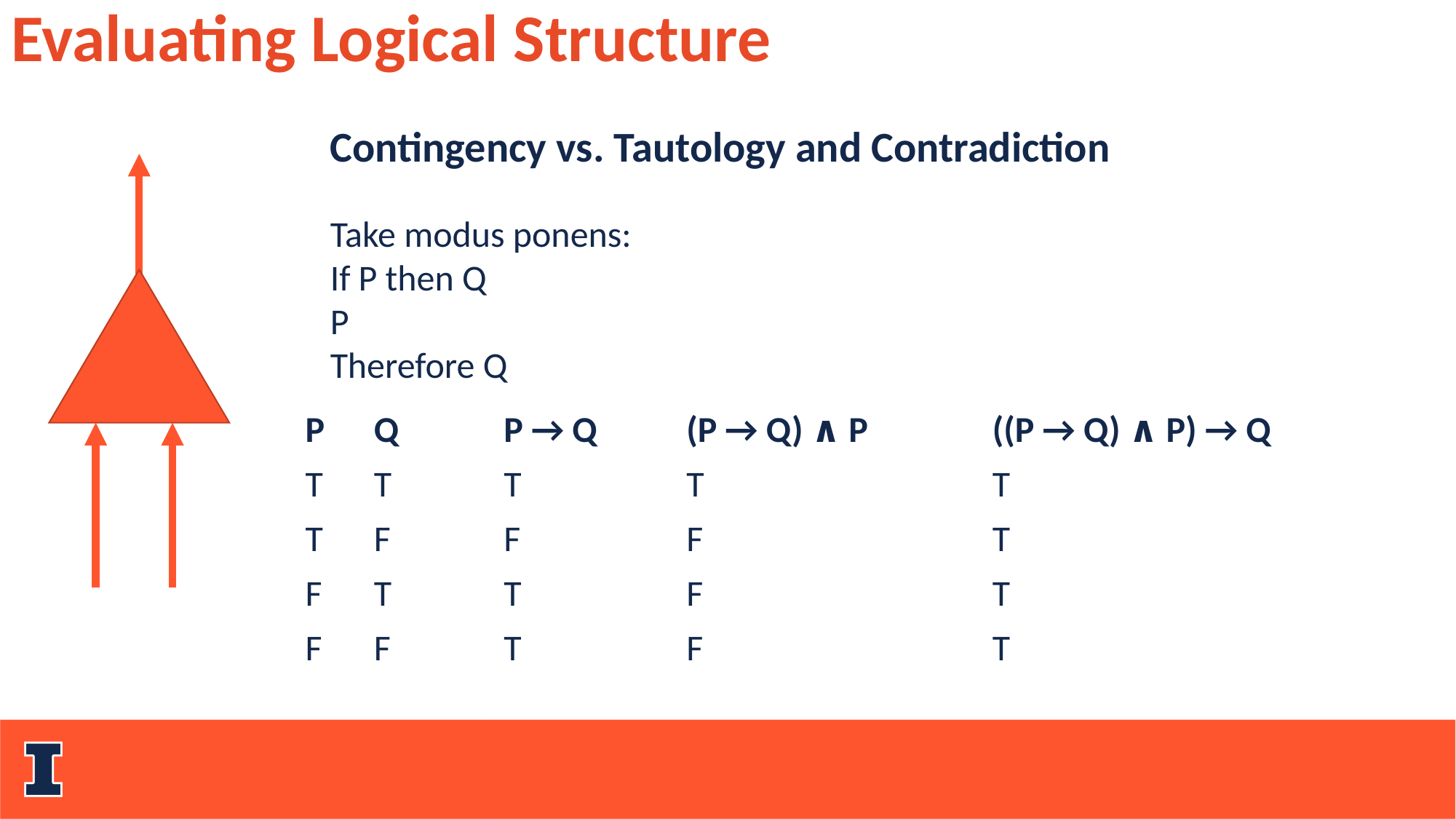

Evaluating Logical Structure
Contingency vs. Tautology and Contradiction

Take modus ponens:
If P then Q
P
Therefore Q

| P | Q | P → Q | (P → Q) ∧ P | ((P → Q) ∧ P) → Q |
| --- | --- | --- | --- | --- |
| T | T | T | T | T |
| T | F | F | F | T |
| F | T | T | F | T |
| F | F | T | F | T |